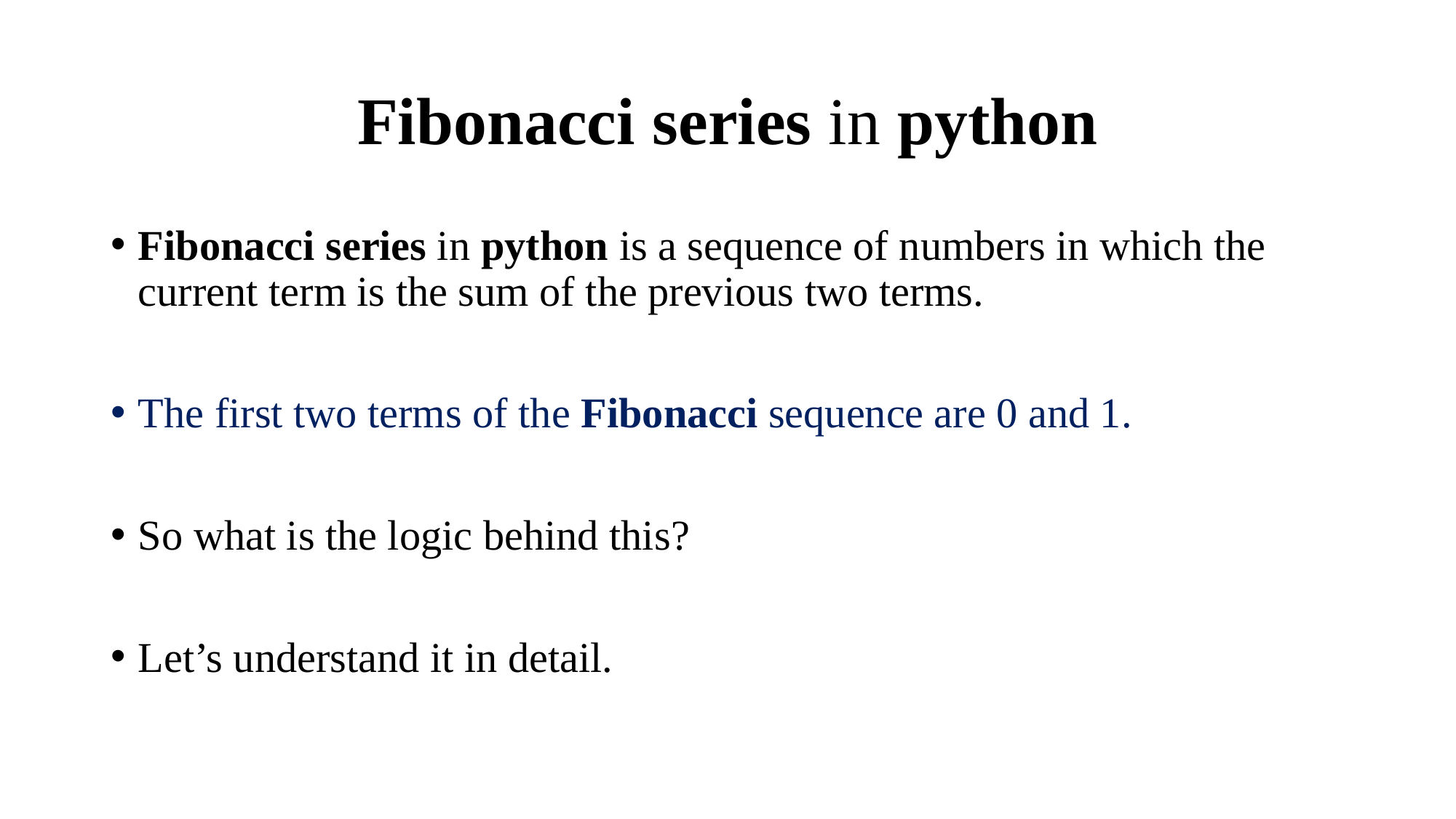

# Fibonacci series in python
Fibonacci series in python is a sequence of numbers in which the current term is the sum of the previous two terms.

The first two terms of the Fibonacci sequence are 0 and 1.

So what is the logic behind this?

Let’s understand it in detail.